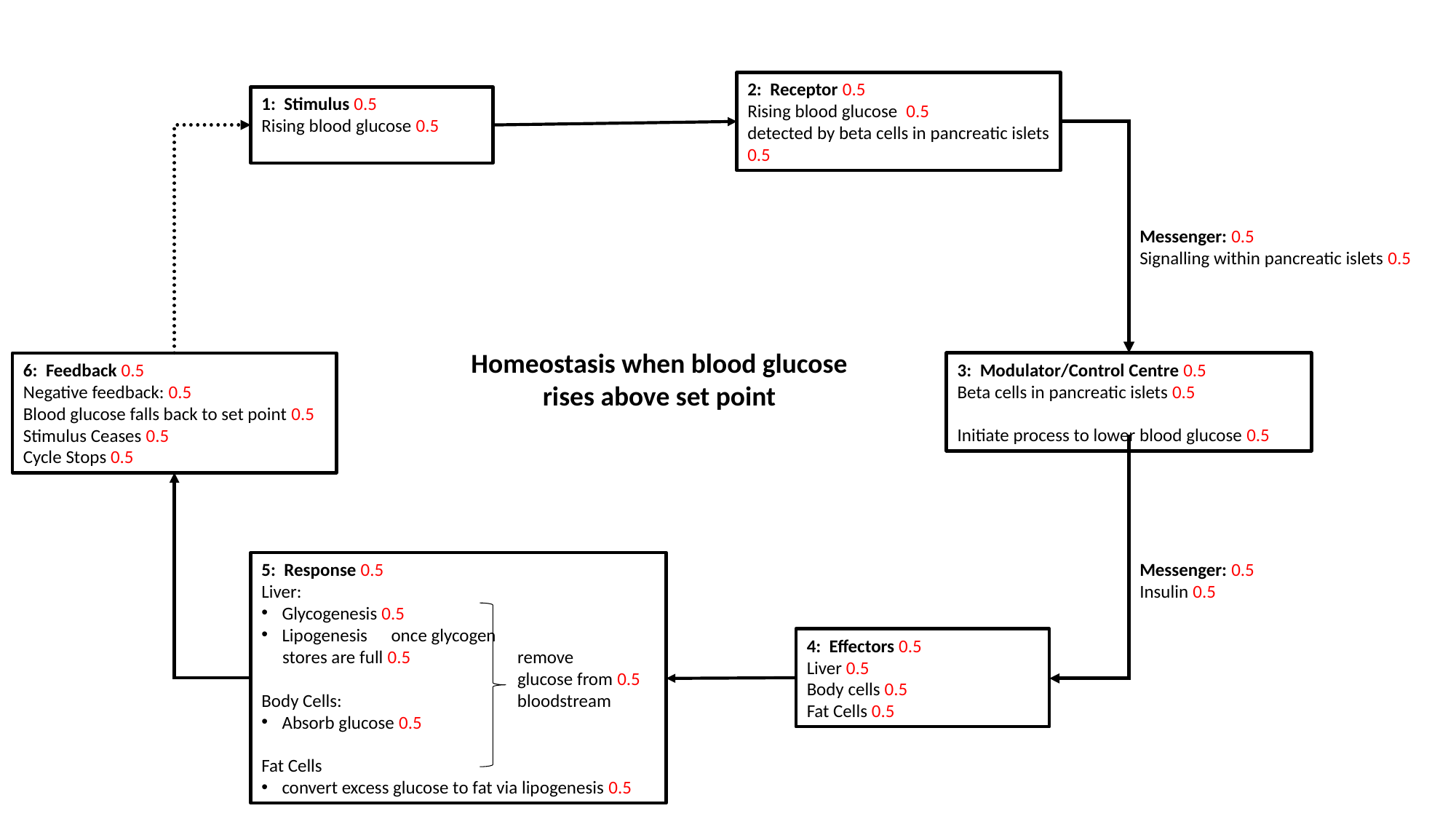

2:  Receptor 0.5
Rising blood glucose  0.5
detected by beta cells in pancreatic islets 0.5
1:  Stimulus 0.5
Rising blood glucose 0.5

Messenger: 0.5
Signalling within pancreatic islets 0.5
Homeostasis when blood glucose rises above set point
6:  Feedback 0.5
Negative feedback: 0.5
Blood glucose falls back to set point 0.5
Stimulus Ceases 0.5
Cycle Stops 0.5
3:  Modulator/Control Centre 0.5
Beta cells in pancreatic islets 0.5

Initiate process to lower blood glucose 0.5
5:  Response 0.5
Liver:
Glycogenesis 0.5
Lipogenesis	once glycogen
     stores are full 0.5	         remove
		         glucose from 0.5
Body Cells: 	 	         bloodstream
Absorb glucose 0.5

Fat Cells
convert excess glucose to fat via lipogenesis 0.5
Messenger: 0.5
Insulin 0.5

4:  Effectors 0.5
Liver 0.5
Body cells 0.5
Fat Cells 0.5